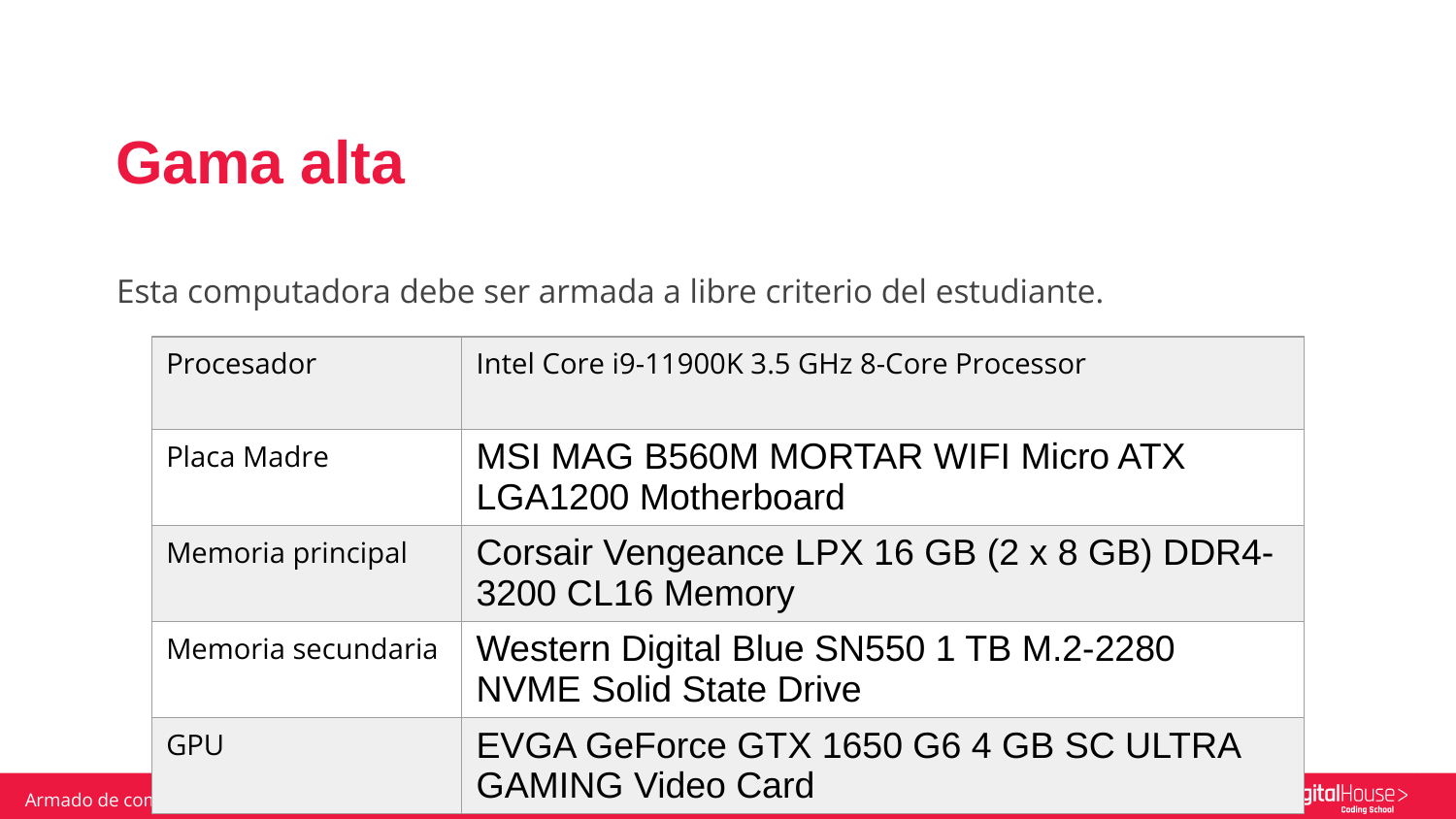

Gama alta
Esta computadora debe ser armada a libre criterio del estudiante.

| Procesador | Intel Core i9-11900K 3.5 GHz 8-Core Processor |
| --- | --- |
| Placa Madre | MSI MAG B560M MORTAR WIFI Micro ATX LGA1200 Motherboard |
| Memoria principal | Corsair Vengeance LPX 16 GB (2 x 8 GB) DDR4-3200 CL16 Memory |
| Memoria secundaria | Western Digital Blue SN550 1 TB M.2-2280 NVME Solid State Drive |
| GPU | EVGA GeForce GTX 1650 G6 4 GB SC ULTRA GAMING Video Card |